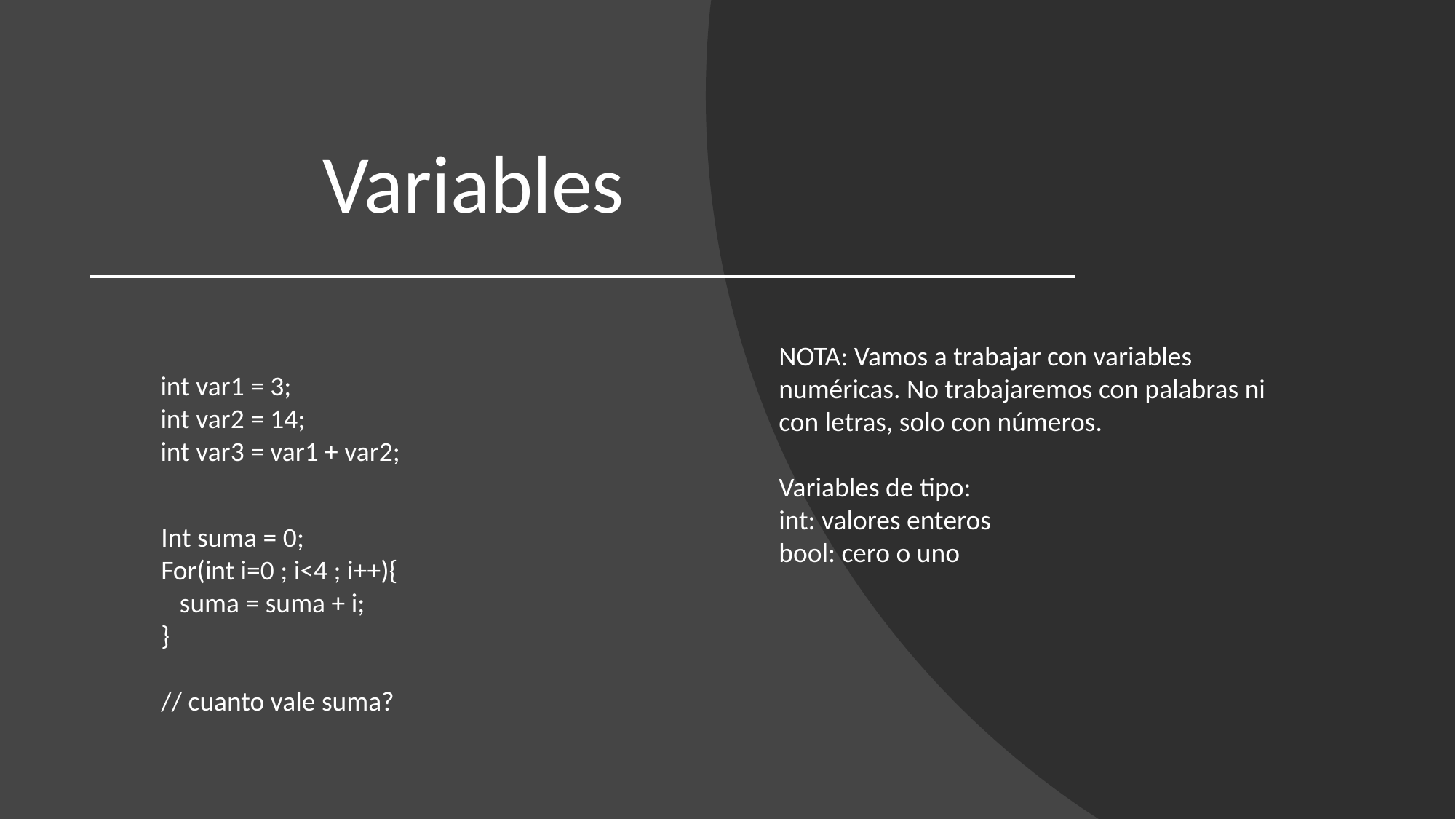

# Variables

NOTA: Vamos a trabajar con variables numéricas. No trabajaremos con palabras ni con letras, solo con números.

Variables de tipo:
int: valores enteros
bool: cero o uno
int var1 = 3;
int var2 = 14;
int var3 = var1 + var2;
Int suma = 0;
For(int i=0 ; i<4 ; i++){
   suma = suma + i;
}

// cuanto vale suma?